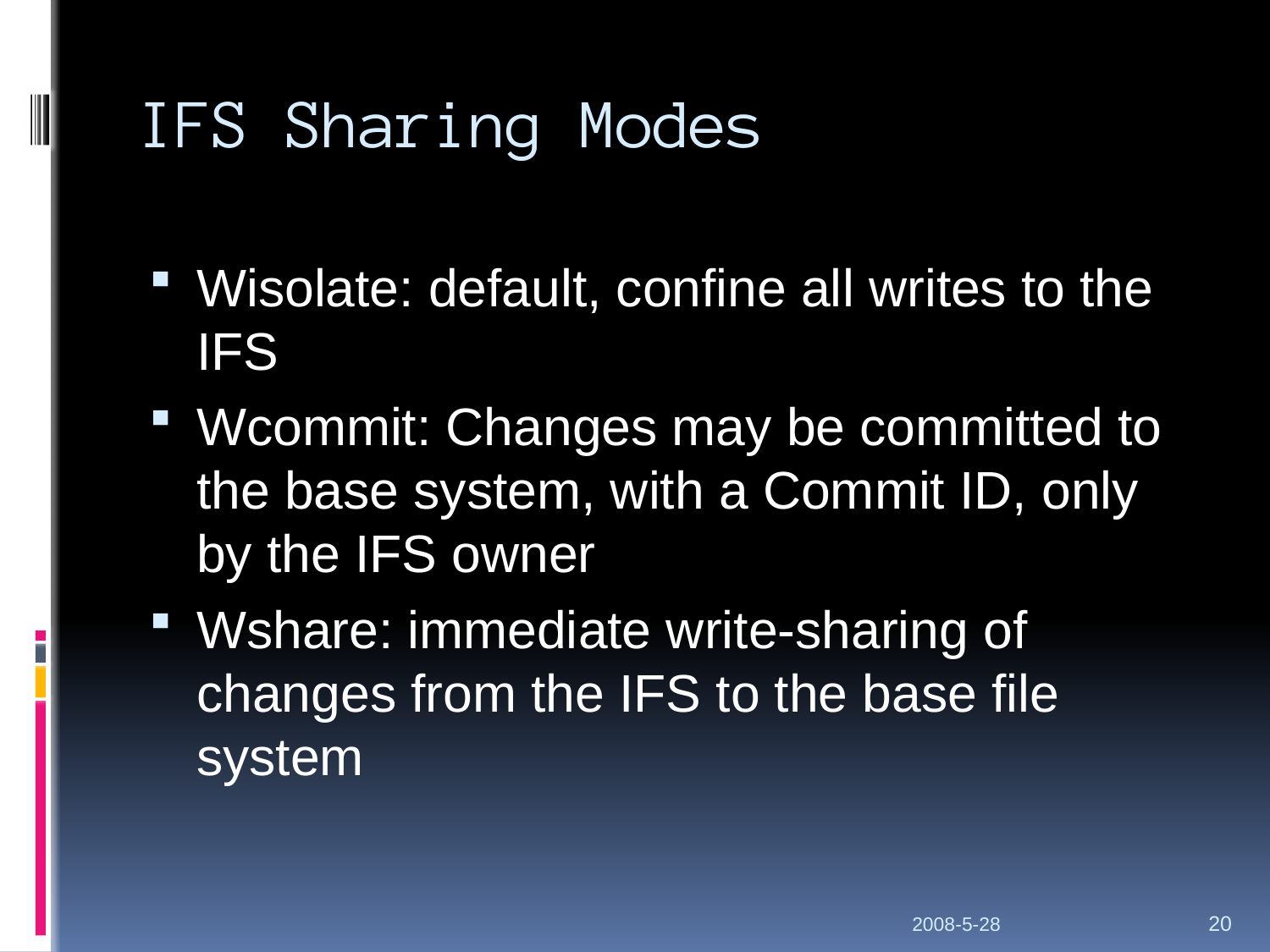

# IFS Sharing Modes
Wisolate: default, confine all writes to the IFS
Wcommit: Changes may be committed to the base system, with a Commit ID, only by the IFS owner
Wshare: immediate write-sharing of changes from the IFS to the base file system
2008-5-28
20